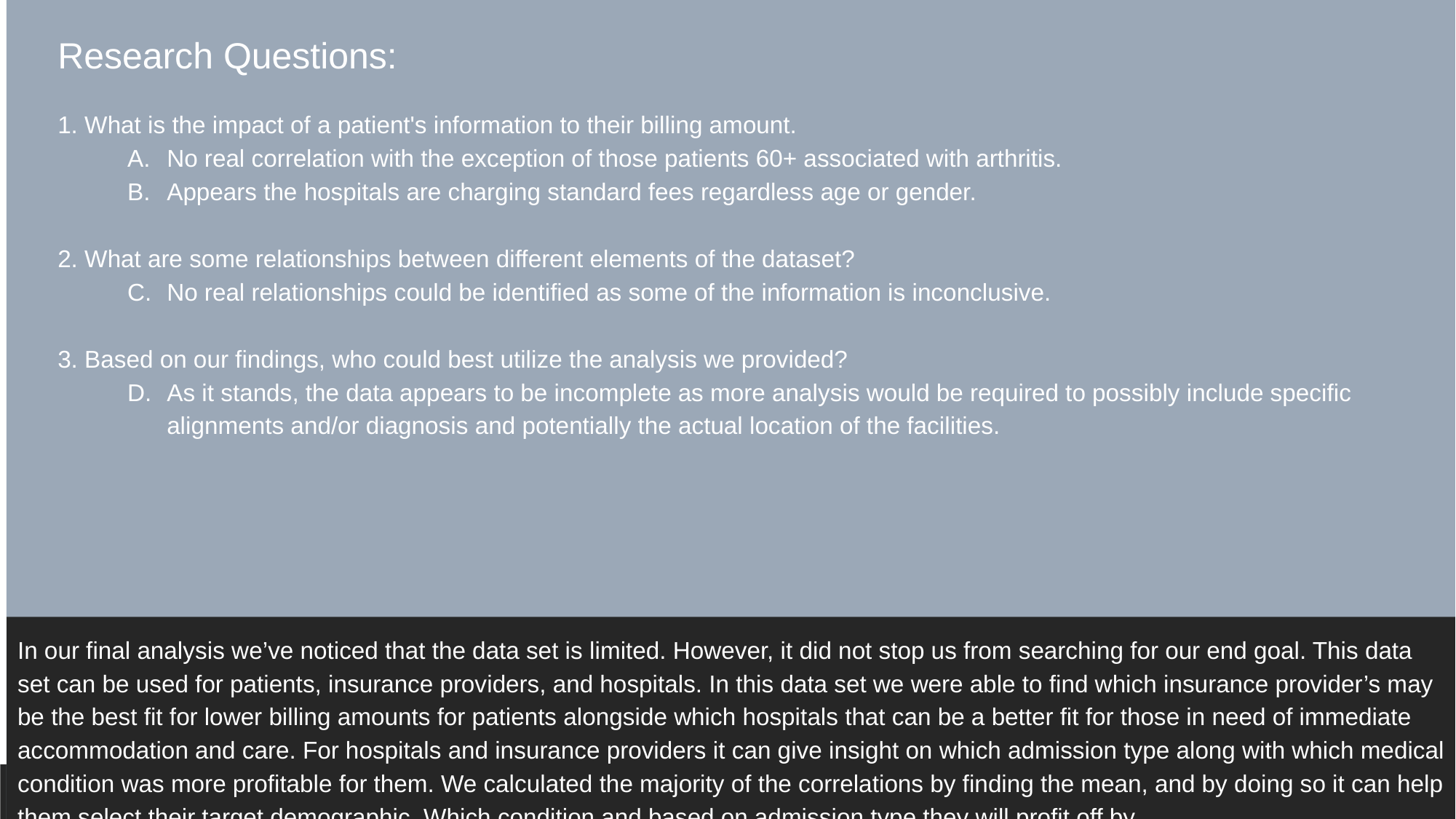

Research Questions:

1. What is the impact of a patient's information to their billing amount.
No real correlation with the exception of those patients 60+ associated with arthritis.
Appears the hospitals are charging standard fees regardless age or gender.

2. What are some relationships between different elements of the dataset?
No real relationships could be identified as some of the information is inconclusive.

3. Based on our findings, who could best utilize the analysis we provided?
As it stands, the data appears to be incomplete as more analysis would be required to possibly include specific alignments and/or diagnosis and potentially the actual location of the facilities.

In our final analysis we’ve noticed that the data set is limited. However, it did not stop us from searching for our end goal. This data set can be used for patients, insurance providers, and hospitals. In this data set we were able to find which insurance provider’s may be the best fit for lower billing amounts for patients alongside which hospitals that can be a better fit for those in need of immediate accommodation and care. For hospitals and insurance providers it can give insight on which admission type along with which medical condition was more profitable for them. We calculated the majority of the correlations by finding the mean, and by doing so it can help them select their target demographic. Which condition and based on admission type they will profit off by.